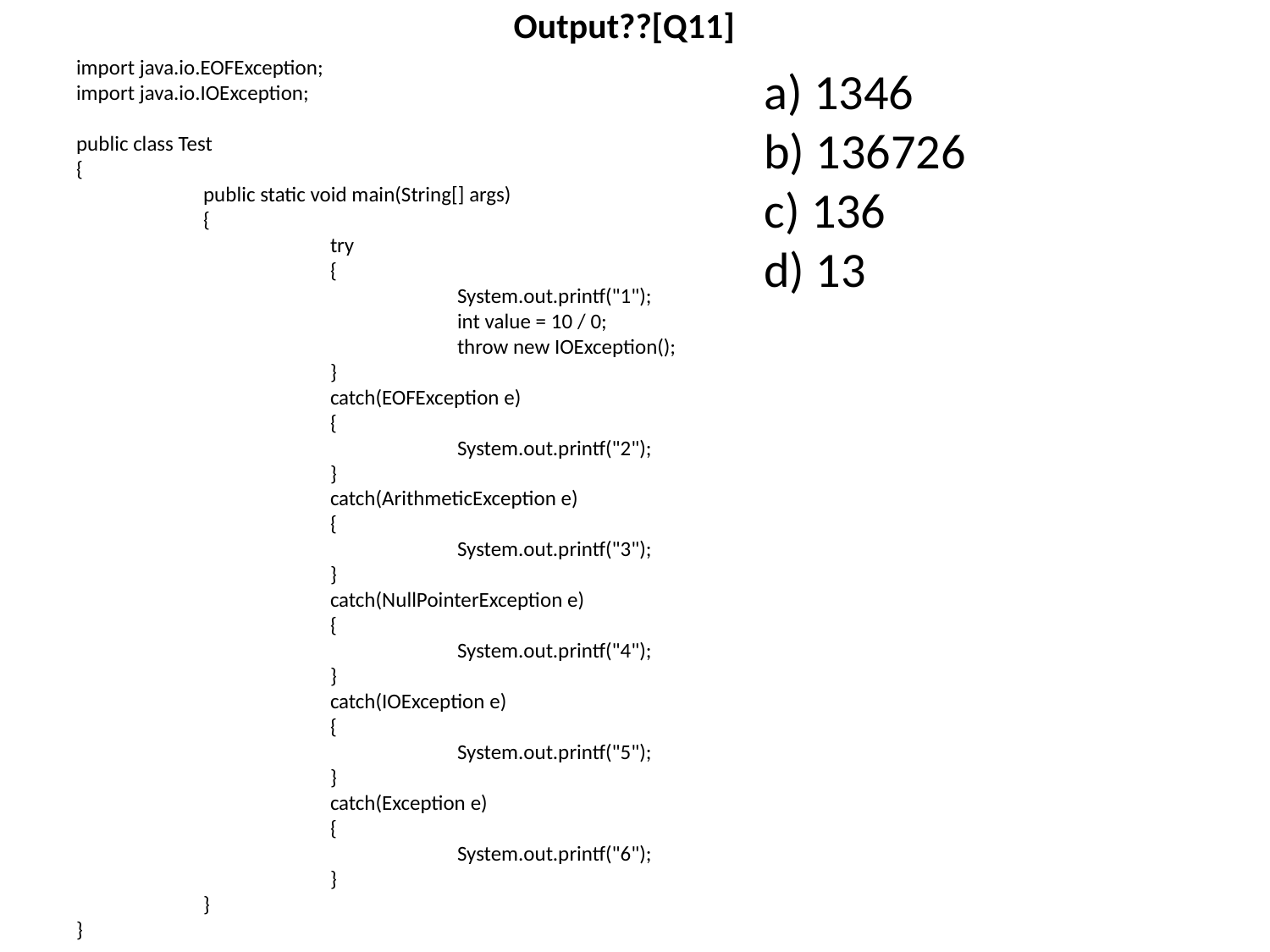

# Output??[Q11]
import java.io.EOFException;
import java.io.IOException;

public class Test
{
	public static void main(String[] args)
	{
		try
		{
			System.out.printf("1");
			int value = 10 / 0;
			throw new IOException();
		}
		catch(EOFException e)
		{
			System.out.printf("2");
		}
		catch(ArithmeticException e)
		{
			System.out.printf("3");
		}
		catch(NullPointerException e)
		{
			System.out.printf("4");
		}
		catch(IOException e)
		{
			System.out.printf("5");
		}
		catch(Exception e)
		{
			System.out.printf("6");
		}
	}
}

a) 1346
b) 136726
c) 136
d) 13